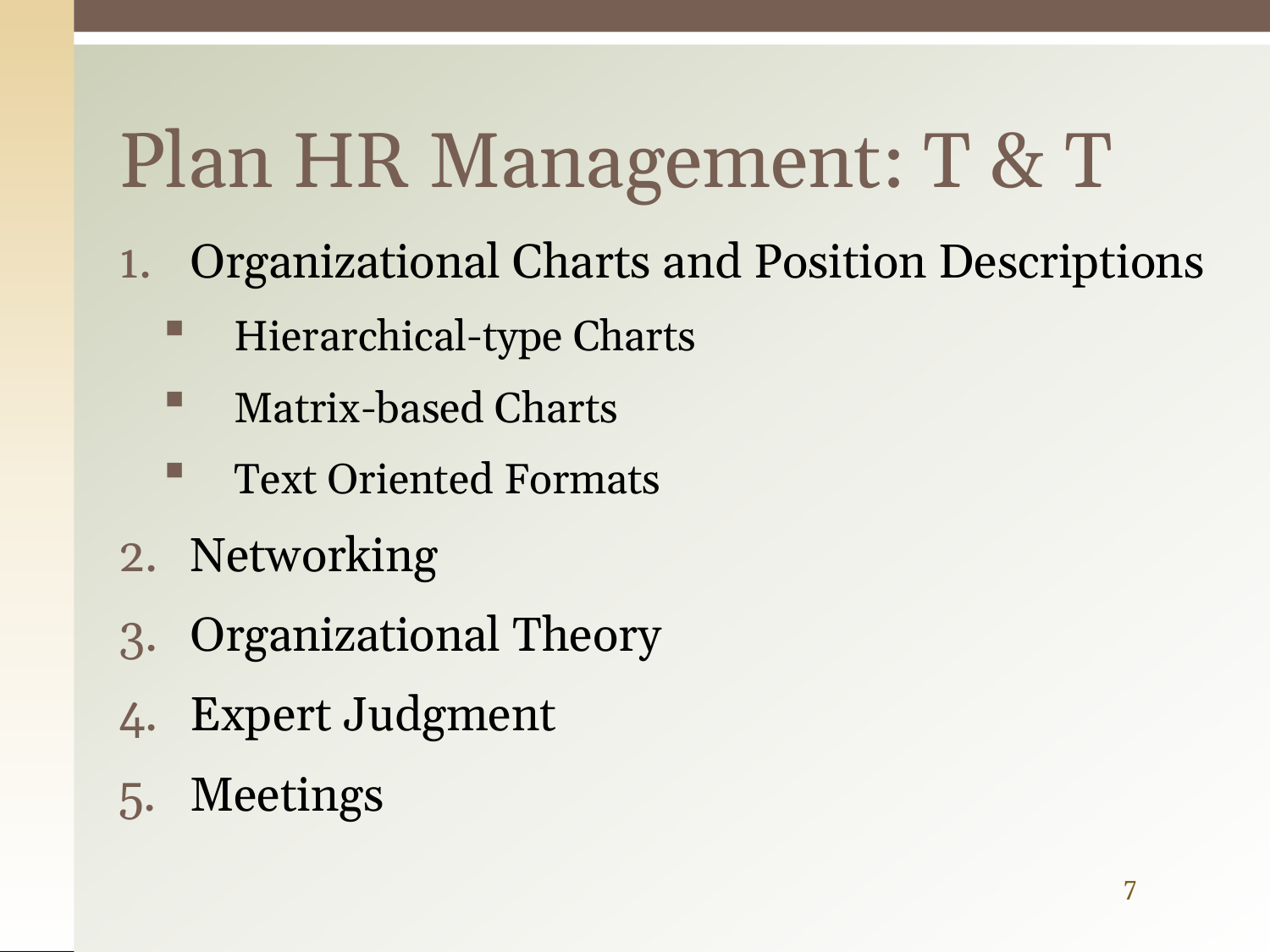

# Plan HR Management: T & T
Organizational Charts and Position Descriptions
Hierarchical-type Charts
Matrix-based Charts
Text Oriented Formats
Networking
Organizational Theory
Expert Judgment
Meetings
7